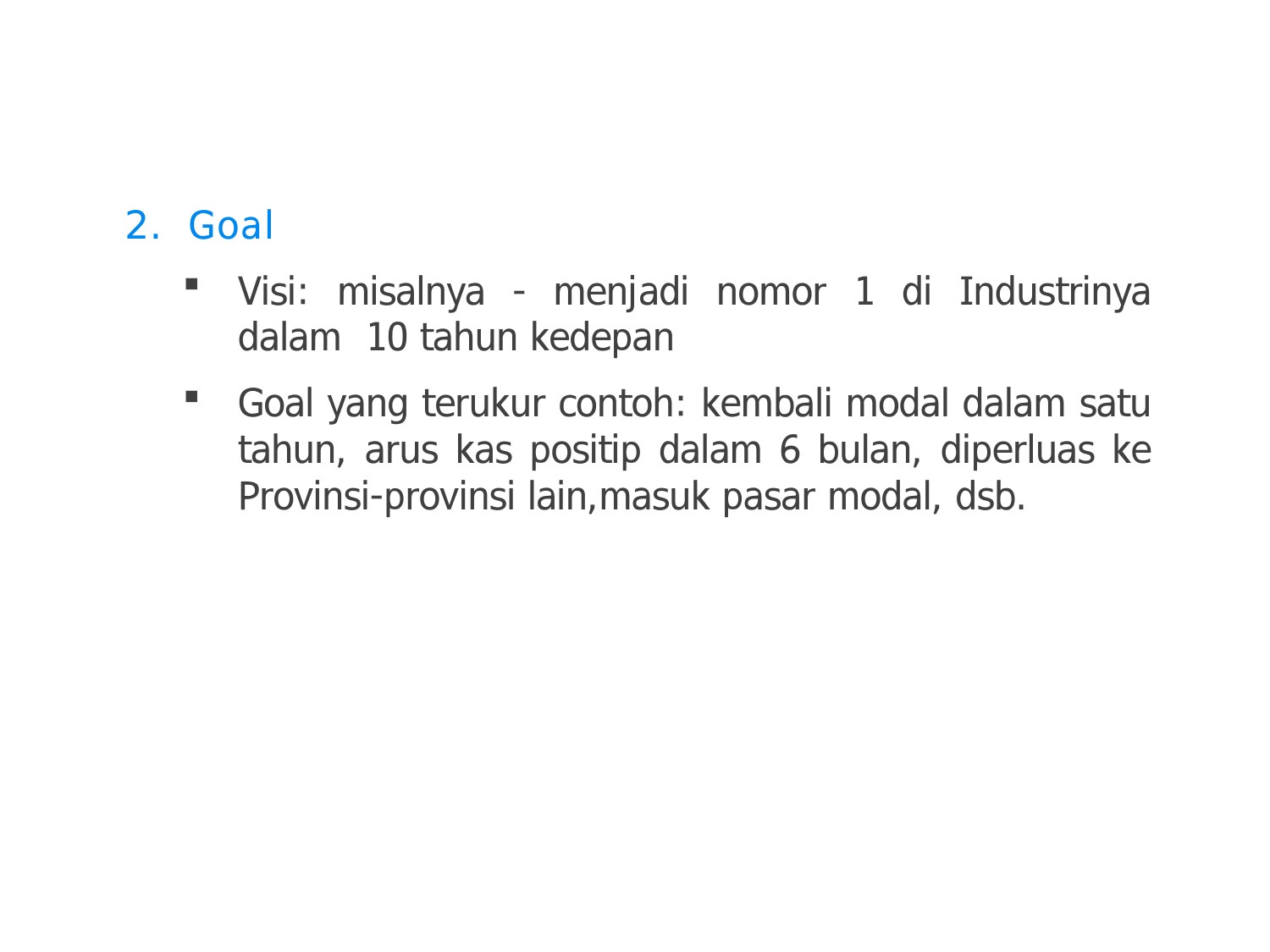

Goal
Visi: misalnya - menjadi nomor 1 di Industrinya dalam  10 tahun kedepan
Goal yang terukur contoh: kembali modal dalam satu tahun, arus kas positip dalam 6 bulan, diperluas ke Provinsi-provinsi lain,masuk pasar modal, dsb.

LDKJFAK